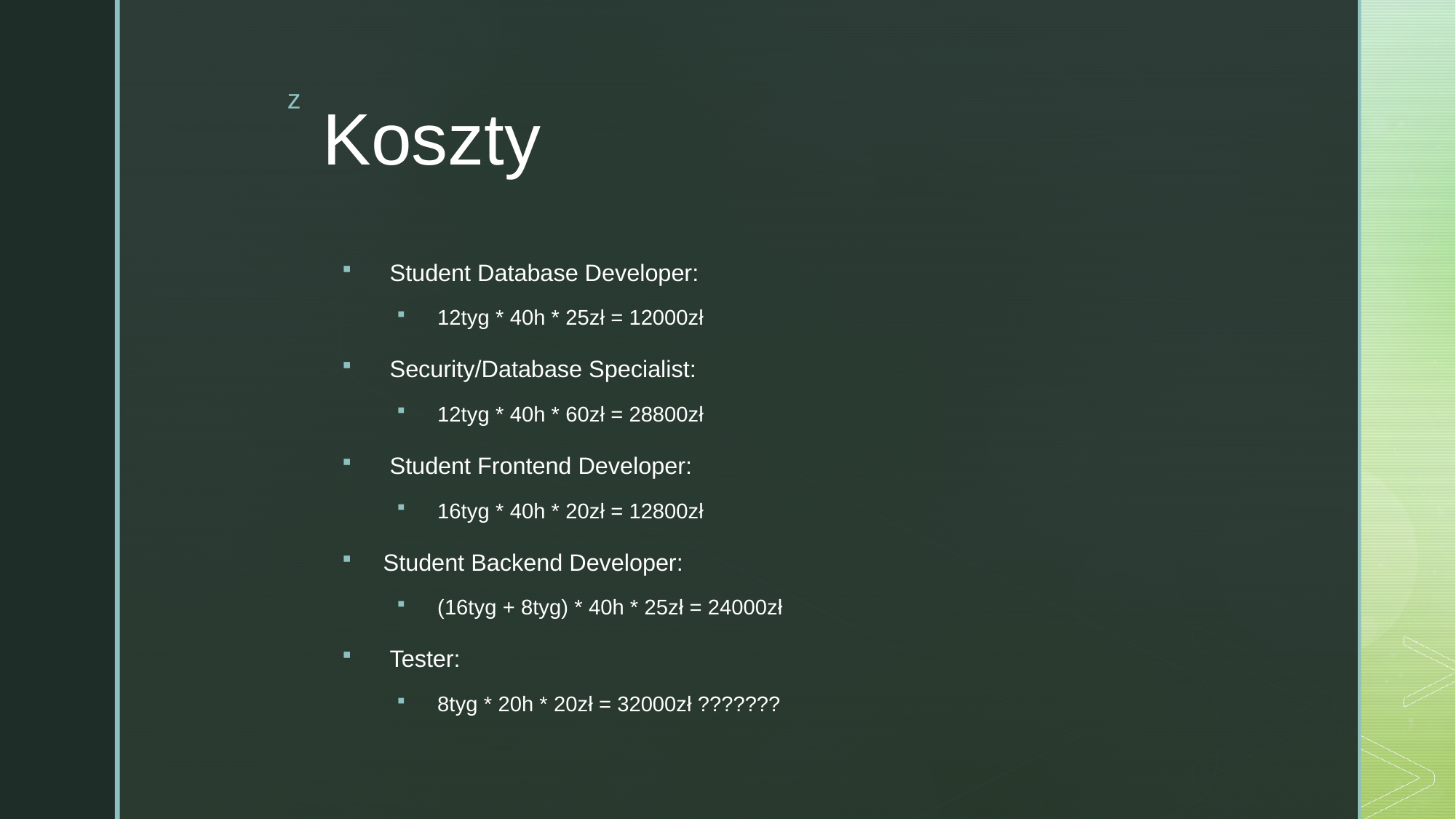

# Koszty
 Student Database Developer:
12tyg * 40h * 25zł = 12000zł
 Security/Database Specialist:
12tyg * 40h * 60zł = 28800zł
 Student Frontend Developer:
16tyg * 40h * 20zł = 12800zł
Student Backend Developer:
(16tyg + 8tyg) * 40h * 25zł = 24000zł
 Tester:
8tyg * 20h * 20zł = 32000zł ???????